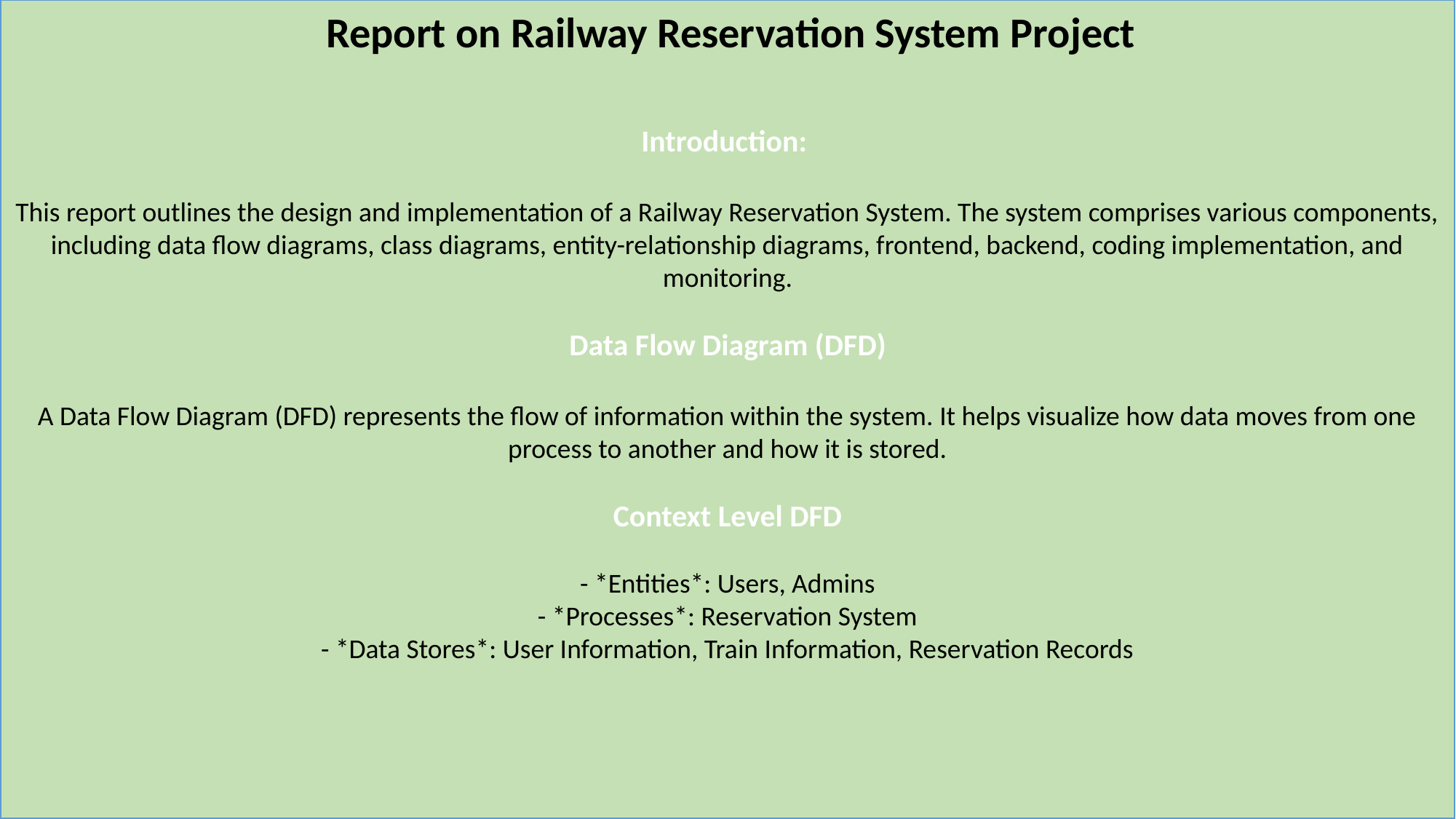

Report on Railway Reservation System Project

Introduction:

This report outlines the design and implementation of a Railway Reservation System. The system comprises various components, including data flow diagrams, class diagrams, entity-relationship diagrams, frontend, backend, coding implementation, and monitoring.

Data Flow Diagram (DFD)

A Data Flow Diagram (DFD) represents the flow of information within the system. It helps visualize how data moves from one process to another and how it is stored.

Context Level DFD

- *Entities*: Users, Admins
- *Processes*: Reservation System
- *Data Stores*: User Information, Train Information, Reservation Records